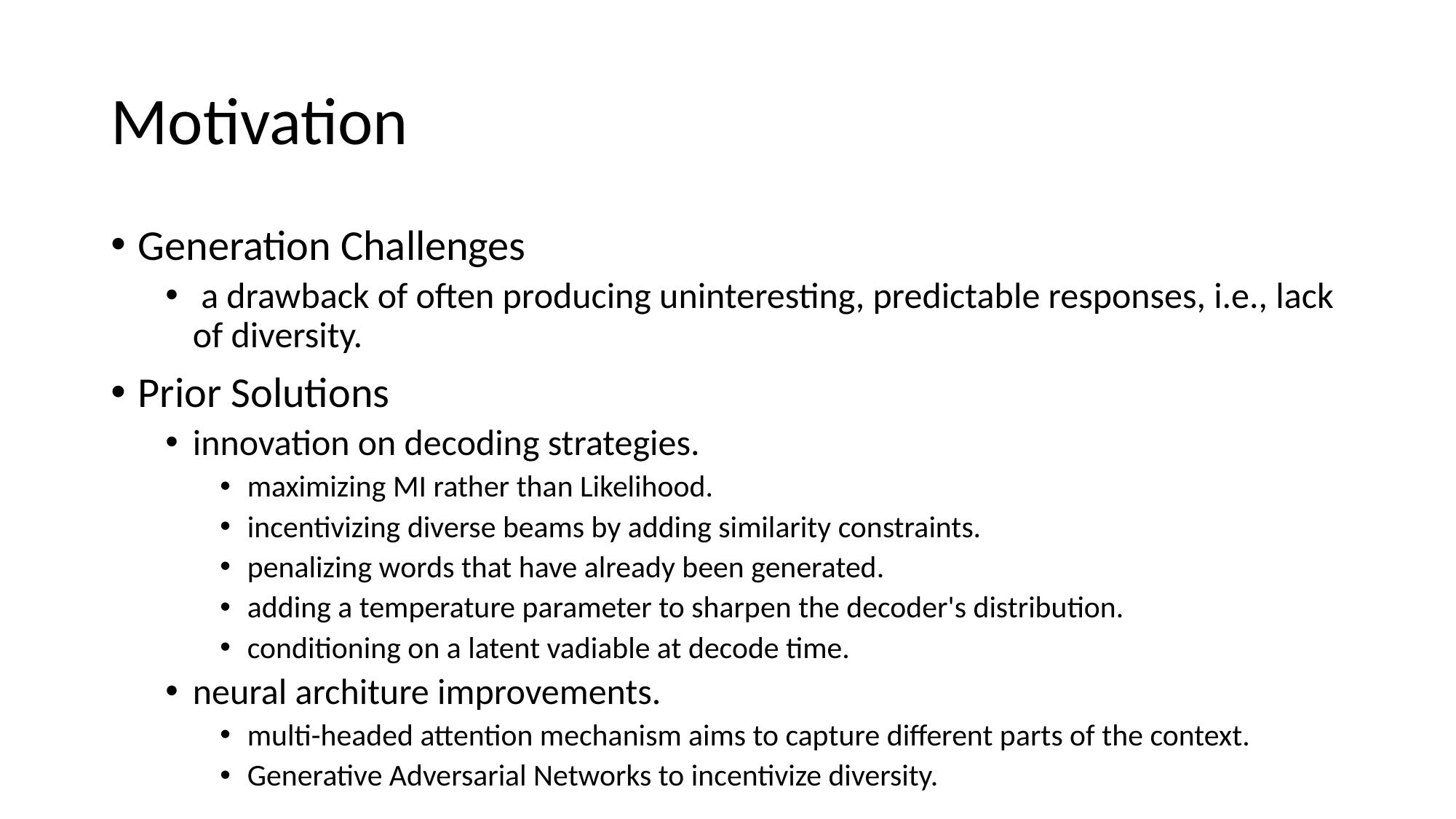

# Motivation
Generation Challenges
 a drawback of often producing uninteresting, predictable responses, i.e., lack of diversity.
Prior Solutions
innovation on decoding strategies.
maximizing MI rather than Likelihood.
incentivizing diverse beams by adding similarity constraints.
penalizing words that have already been generated.
adding a temperature parameter to sharpen the decoder's distribution.
conditioning on a latent vadiable at decode time.
neural architure improvements.
multi-headed attention mechanism aims to capture different parts of the context.
Generative Adversarial Networks to incentivize diversity.